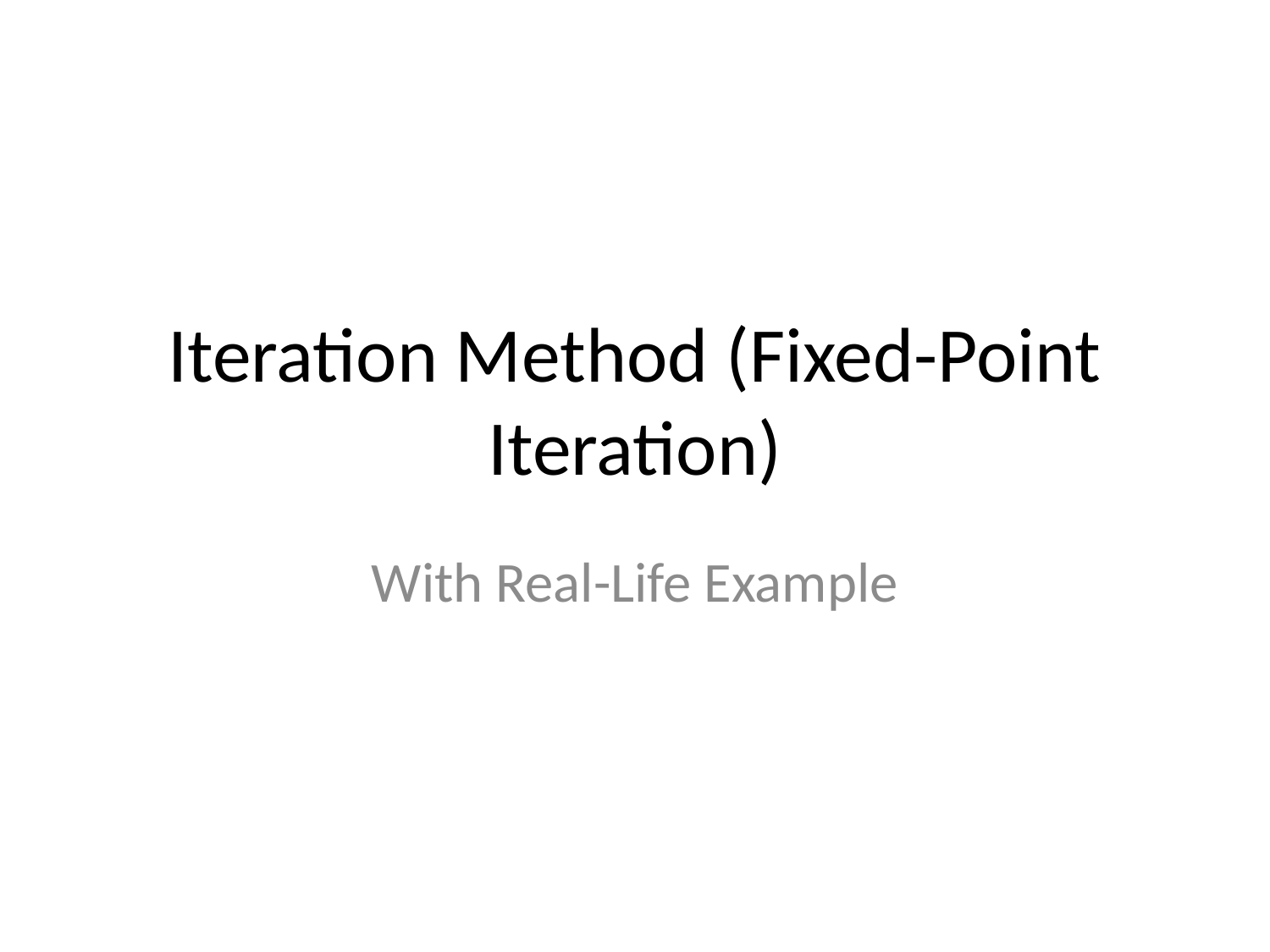

# Iteration Method (Fixed-Point Iteration)
With Real-Life Example